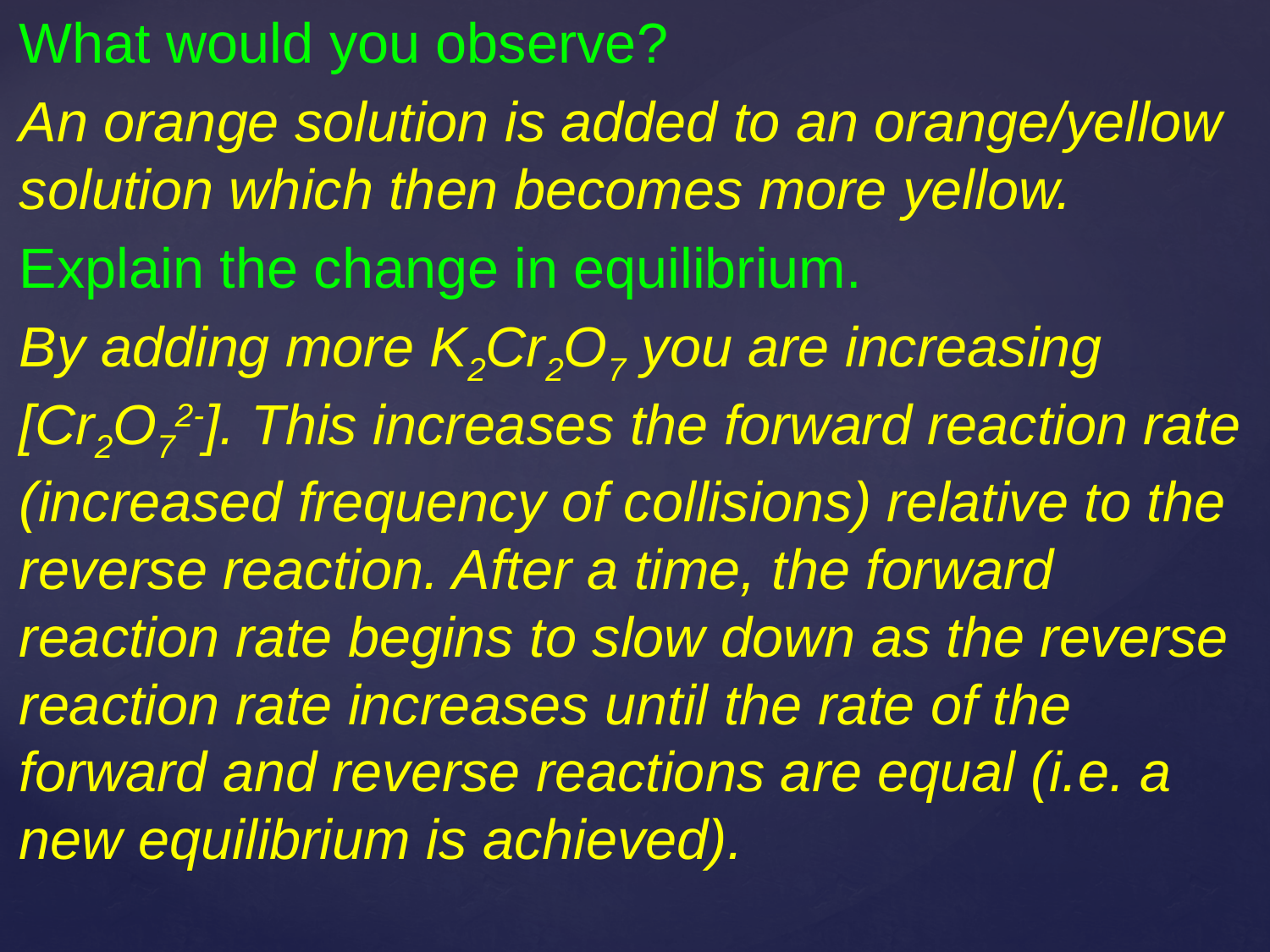

What would you observe?
An orange solution is added to an orange/yellow solution which then becomes more yellow.
Explain the change in equilibrium.
By adding more K2Cr2O7 you are increasing [Cr2O72-]. This increases the forward reaction rate (increased frequency of collisions) relative to the reverse reaction. After a time, the forward reaction rate begins to slow down as the reverse reaction rate increases until the rate of the forward and reverse reactions are equal (i.e. a new equilibrium is achieved).